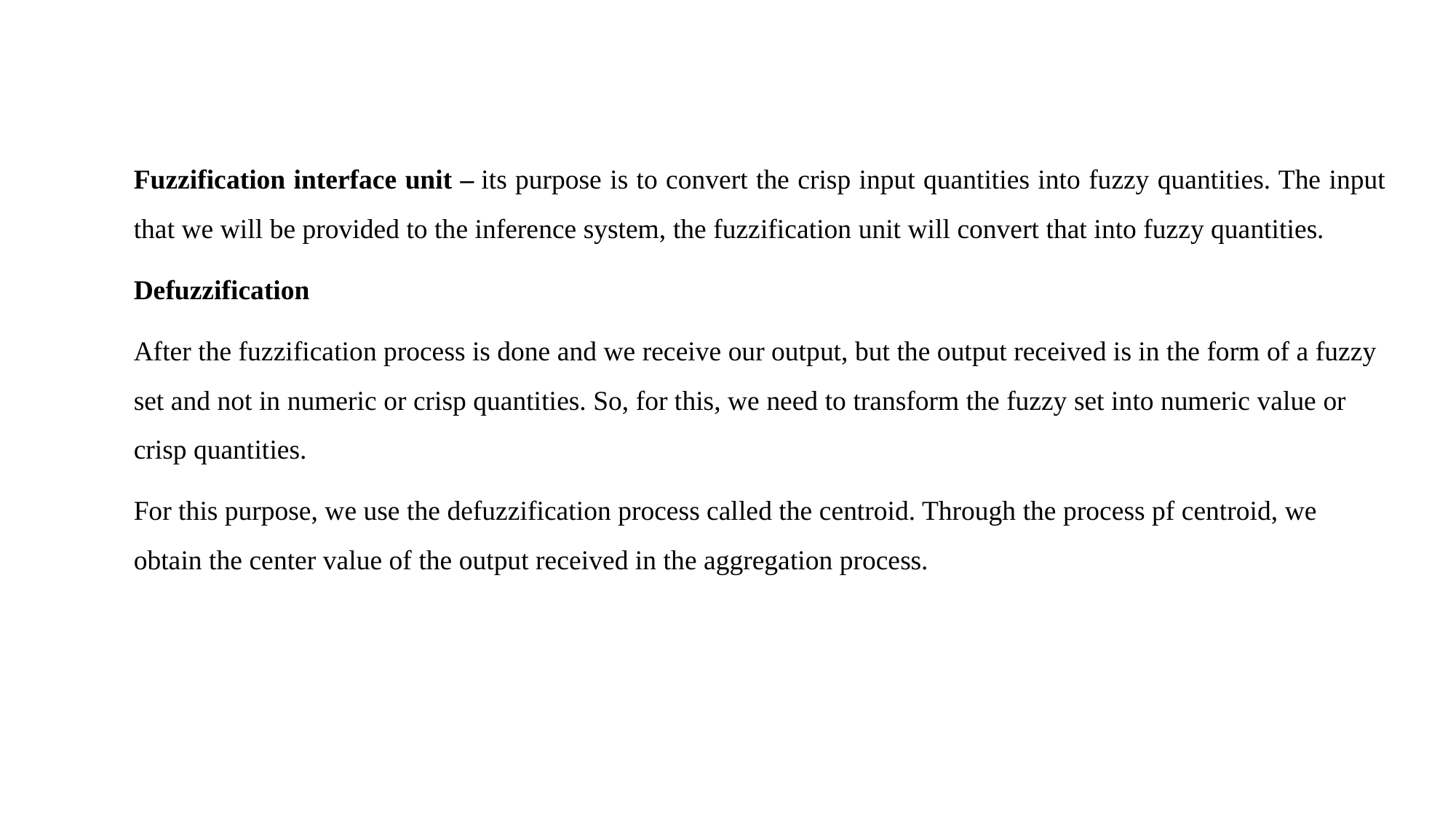

Fuzzification interface unit – its purpose is to convert the crisp input quantities into fuzzy quantities. The input that we will be provided to the inference system, the fuzzification unit will convert that into fuzzy quantities.
Defuzzification
After the fuzzification process is done and we receive our output, but the output received is in the form of a fuzzy set and not in numeric or crisp quantities. So, for this, we need to transform the fuzzy set into numeric value or crisp quantities.
For this purpose, we use the defuzzification process called the centroid. Through the process pf centroid, we obtain the center value of the output received in the aggregation process.